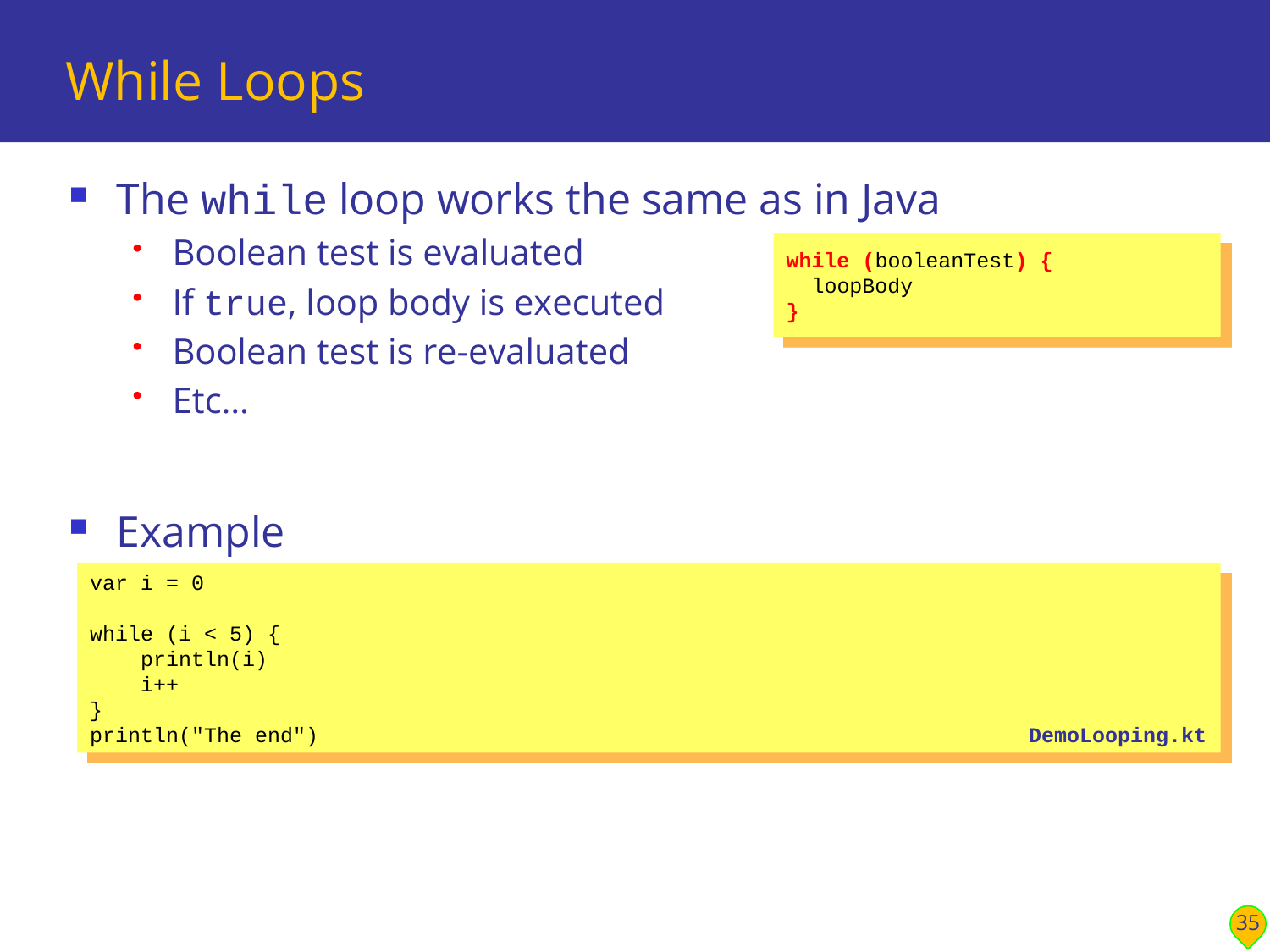

# While Loops
The while loop works the same as in Java
Boolean test is evaluated
If true, loop body is executed
Boolean test is re-evaluated
Etc…

Example
while (booleanTest) {
  loopBody
}
var i = 0

while (i < 5) {
    println(i)
    i++
}
println("The end")
DemoLooping.kt
35